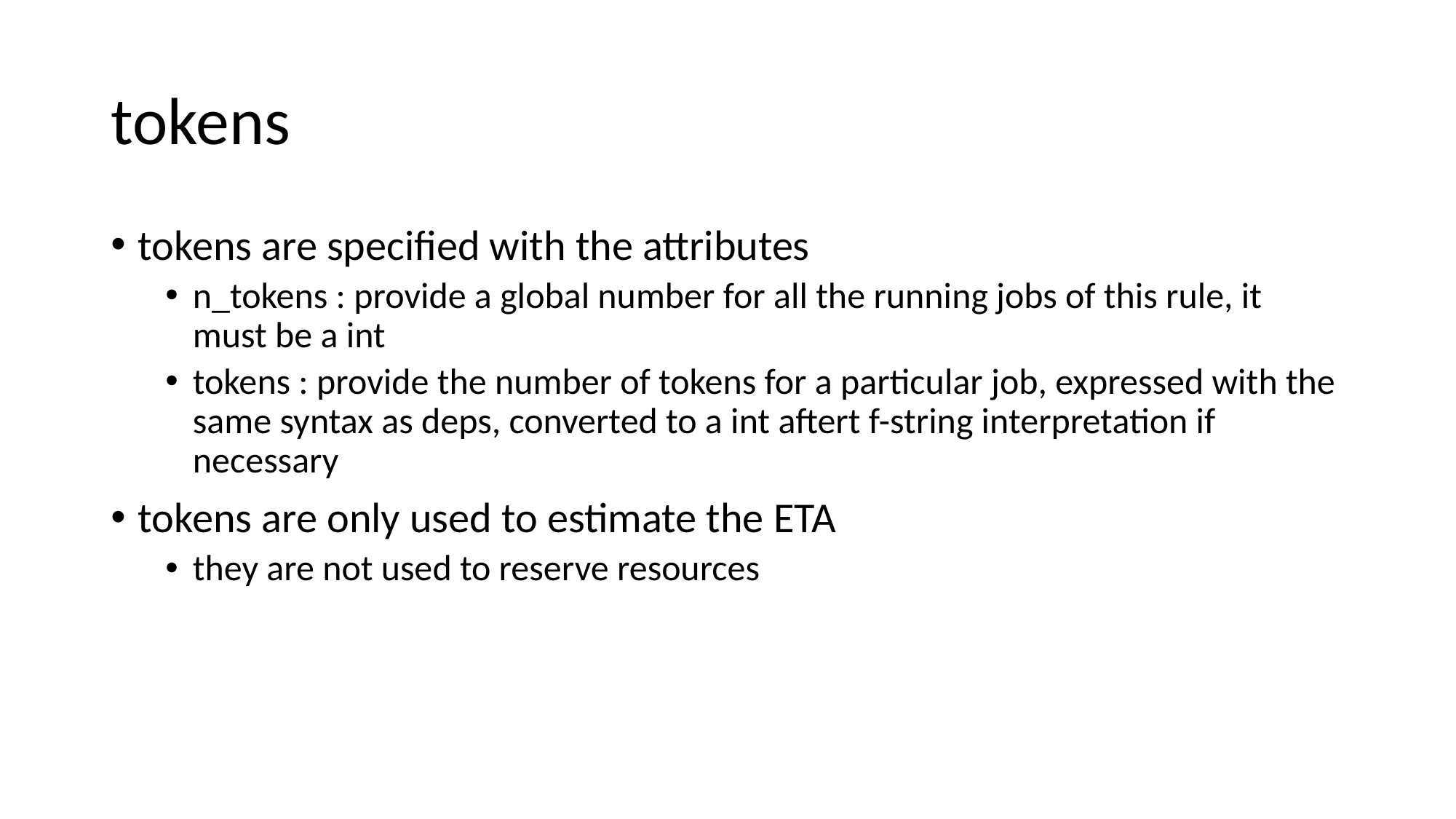

# tokens
tokens are specified with the attributes
n_tokens : provide a global number for all the running jobs of this rule, it must be a int
tokens : provide the number of tokens for a particular job, expressed with the same syntax as deps, converted to a int aftert f-string interpretation if necessary
tokens are only used to estimate the ETA
they are not used to reserve resources